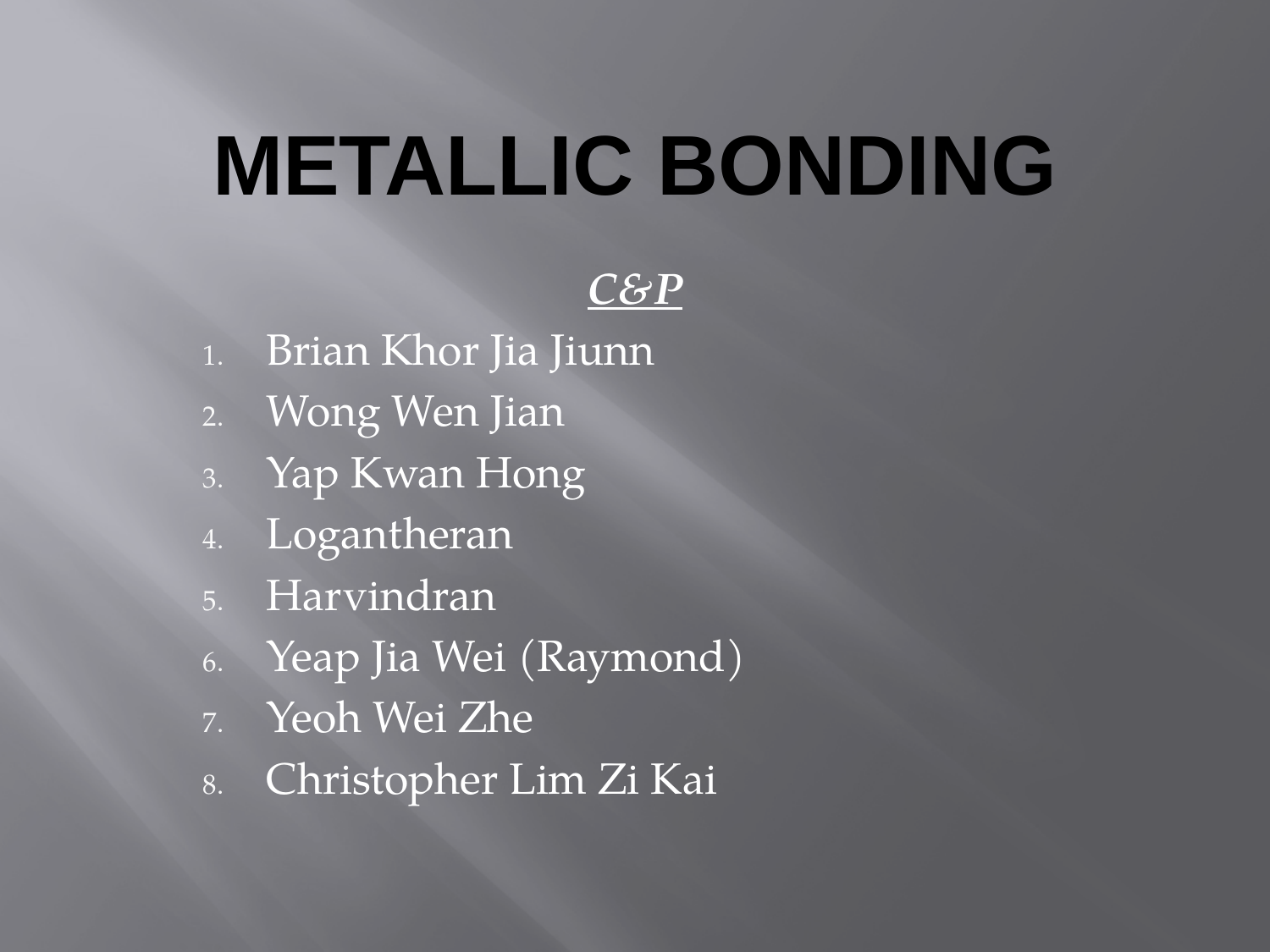

# METALLIC BONDING
C&P
Brian Khor Jia Jiunn
Wong Wen Jian
Yap Kwan Hong
Logantheran
Harvindran
Yeap Jia Wei (Raymond)
Yeoh Wei Zhe
Christopher Lim Zi Kai